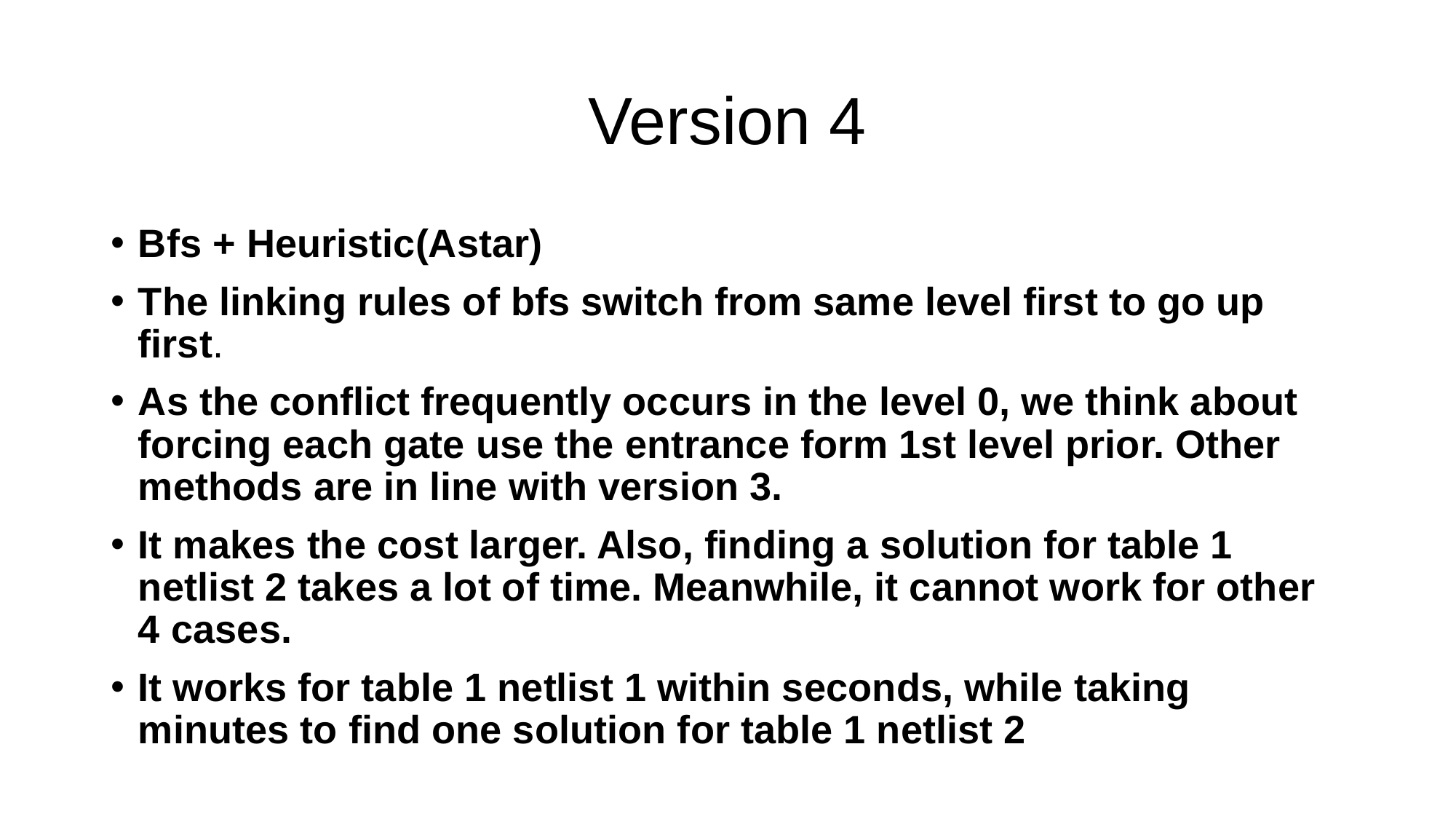

# Version 4
Bfs + Heuristic(Astar)
The linking rules of bfs switch from same level first to go up first.
As the conflict frequently occurs in the level 0, we think about forcing each gate use the entrance form 1st level prior. Other methods are in line with version 3.
It makes the cost larger. Also, finding a solution for table 1 netlist 2 takes a lot of time. Meanwhile, it cannot work for other 4 cases.
It works for table 1 netlist 1 within seconds, while taking minutes to find one solution for table 1 netlist 2